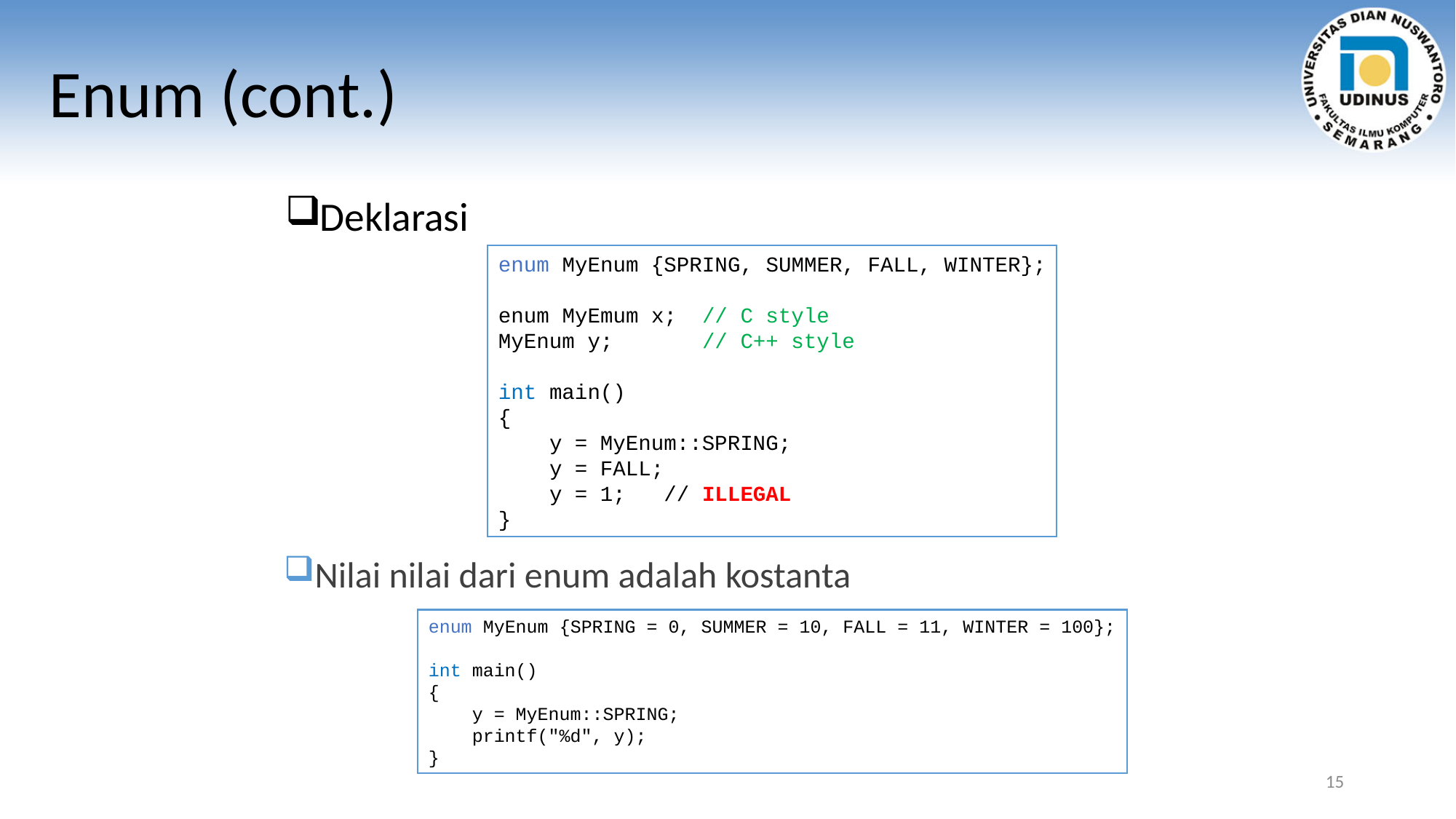

# Enum (cont.)
Deklarasi
enum MyEnum {SPRING, SUMMER, FALL, WINTER};

enum MyEmum x;  // C style
MyEnum y;       // C++ style

int main()
{
    y = MyEnum::SPRING;
    y = FALL;
    y = 1;   // ILLEGAL
}
Nilai nilai dari enum adalah kostanta
enum MyEnum {SPRING = 0, SUMMER = 10, FALL = 11, WINTER = 100};

int main()
{
    y = MyEnum::SPRING;
    printf("%d", y);
}
15